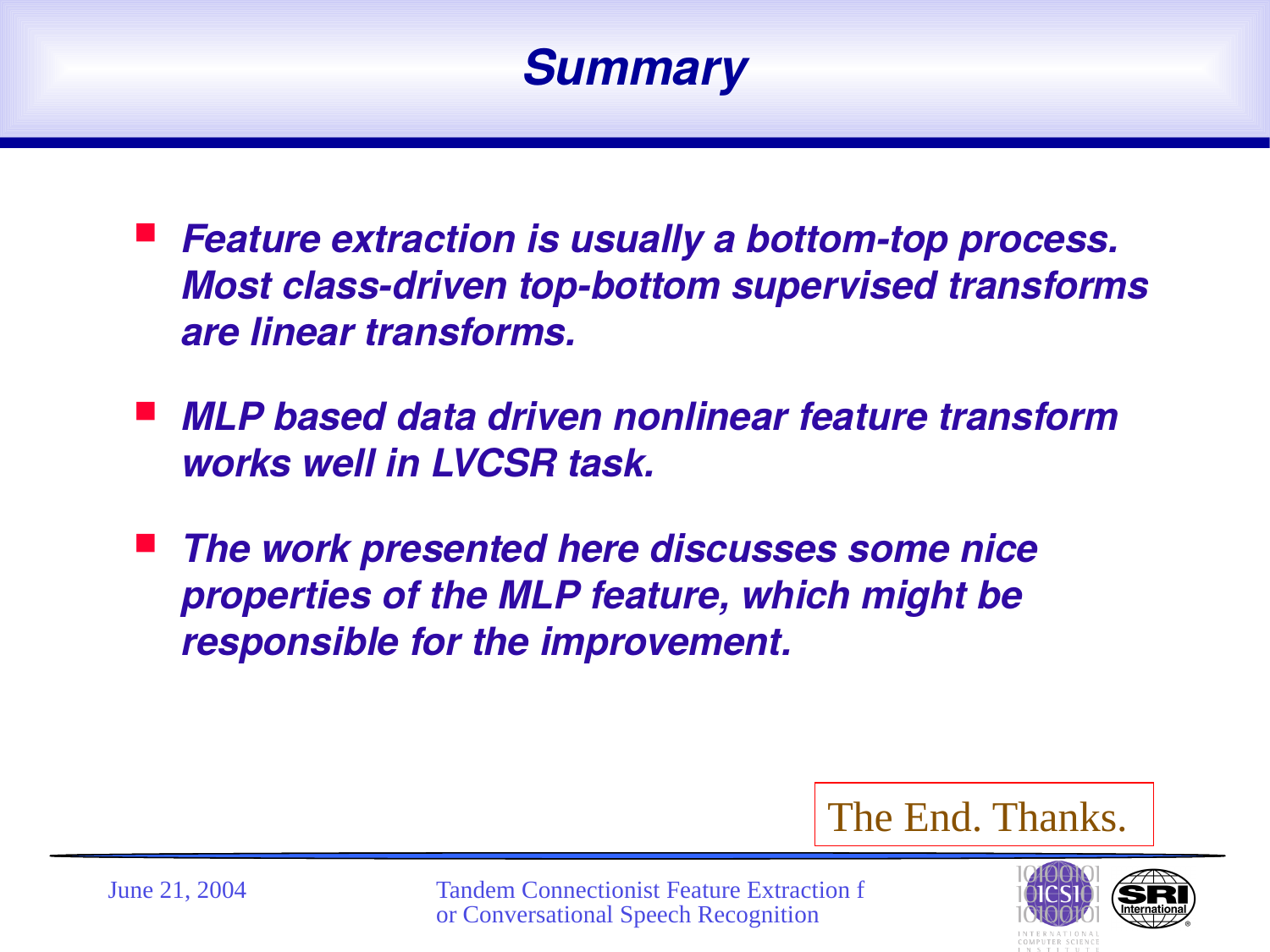

# Summary
Feature extraction is usually a bottom-top process. Most class-driven top-bottom supervised transforms are linear transforms.
MLP based data driven nonlinear feature transform works well in LVCSR task.
The work presented here discusses some nice properties of the MLP feature, which might be responsible for the improvement.
The End. Thanks.
June 21, 2004
Tandem Connectionist Feature Extraction for Conversational Speech Recognition